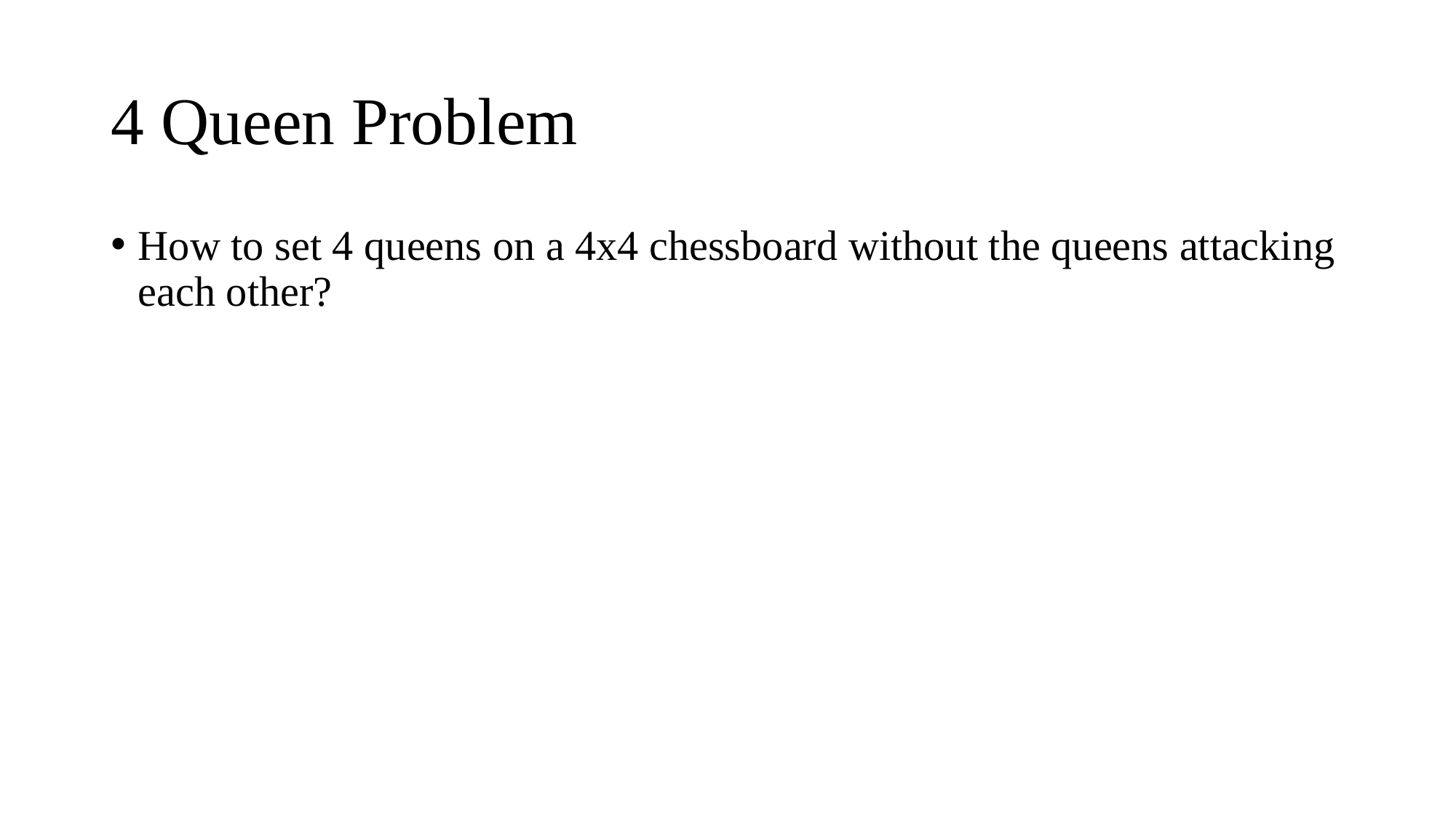

# 4 Queen Problem
How to set 4 queens on a 4x4 chessboard without the queens attacking each other?